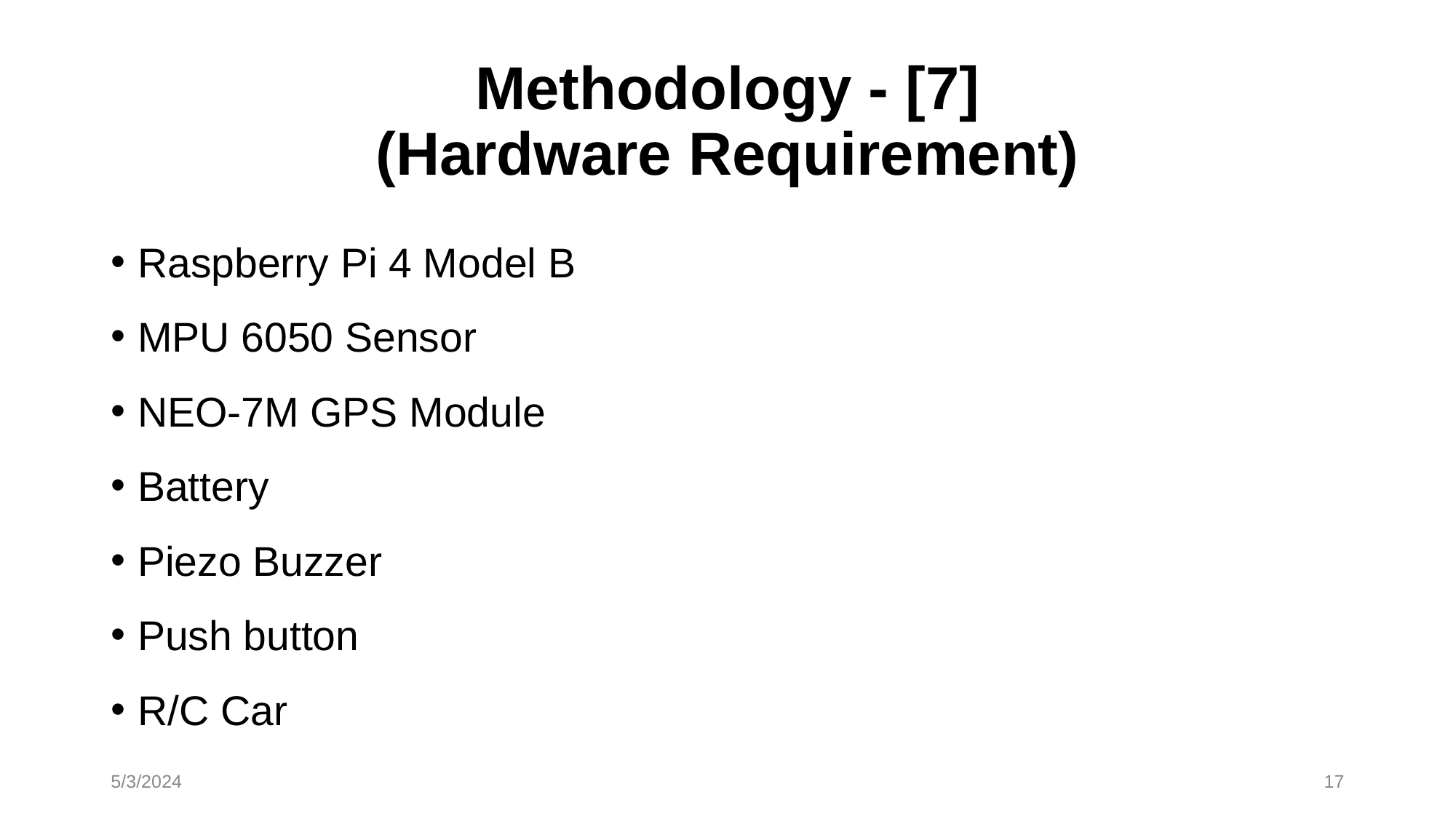

# Methodology - [7] (Hardware Requirement)
Raspberry Pi 4 Model B
MPU 6050 Sensor
NEO-7M GPS Module
Battery
Piezo Buzzer
Push button
R/C Car
5/3/2024
17